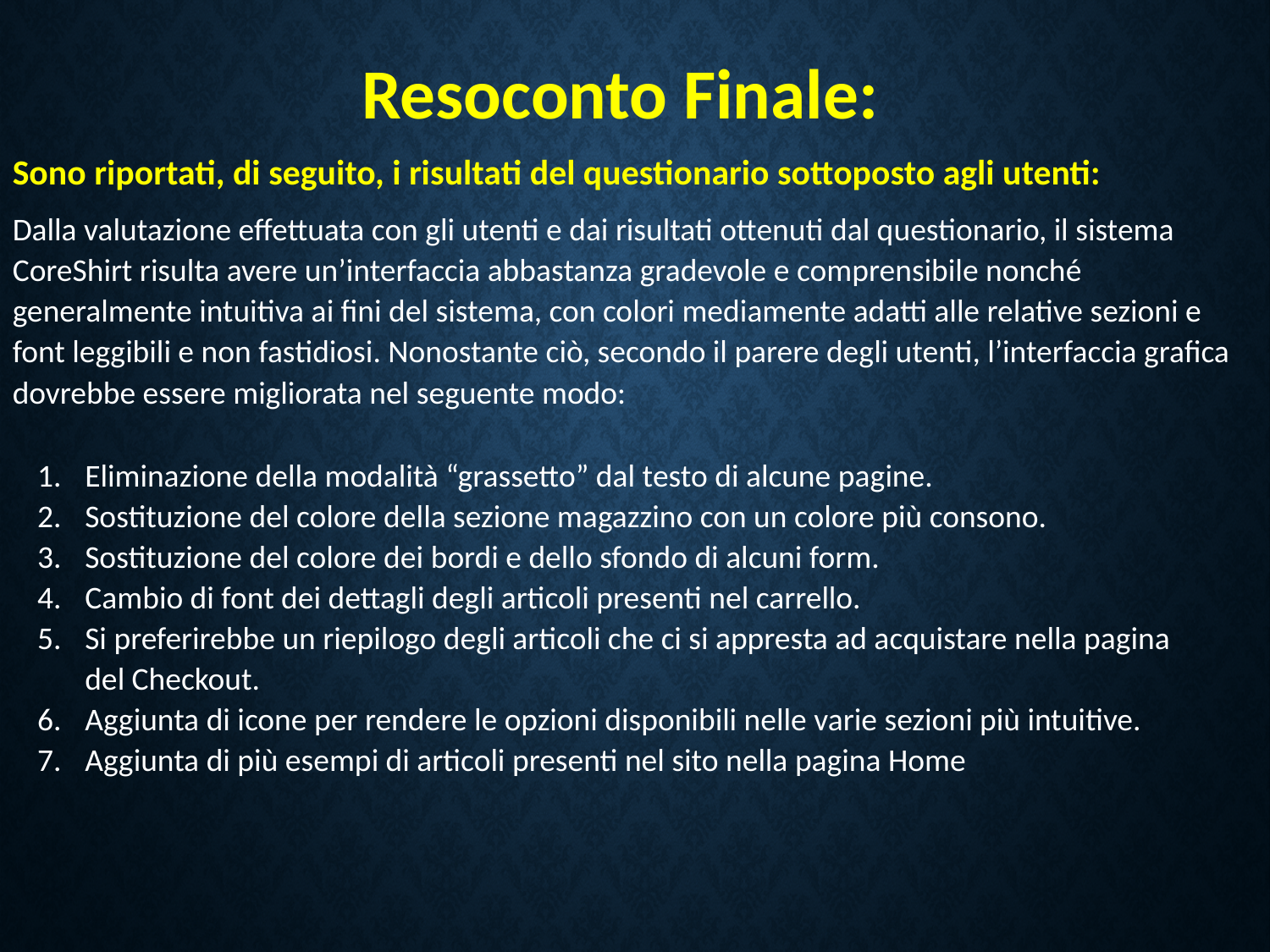

Resoconto Finale:
Sono riportati, di seguito, i risultati del questionario sottoposto agli utenti:
Dalla valutazione effettuata con gli utenti e dai risultati ottenuti dal questionario, il sistema CoreShirt risulta avere un’interfaccia abbastanza gradevole e comprensibile nonché generalmente intuitiva ai fini del sistema, con colori mediamente adatti alle relative sezioni e font leggibili e non fastidiosi. Nonostante ciò, secondo il parere degli utenti, l’interfaccia grafica dovrebbe essere migliorata nel seguente modo:

Eliminazione della modalità “grassetto” dal testo di alcune pagine.
Sostituzione del colore della sezione magazzino con un colore più consono.
Sostituzione del colore dei bordi e dello sfondo di alcuni form.
Cambio di font dei dettagli degli articoli presenti nel carrello.
Si preferirebbe un riepilogo degli articoli che ci si appresta ad acquistare nella pagina del Checkout.
Aggiunta di icone per rendere le opzioni disponibili nelle varie sezioni più intuitive.
Aggiunta di più esempi di articoli presenti nel sito nella pagina Home